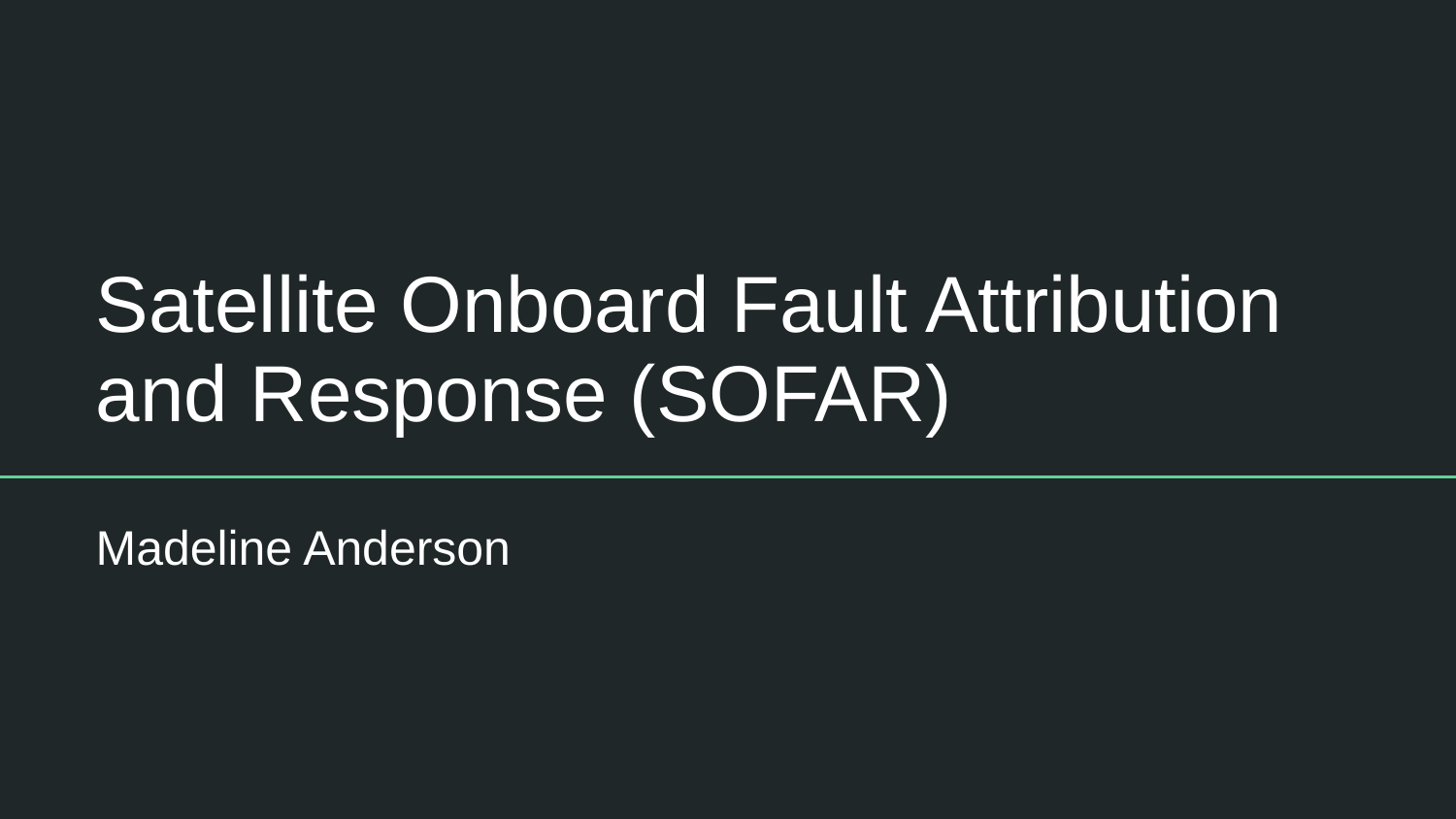

# Satellite Onboard Fault Attribution and Response (SOFAR)
Madeline Anderson